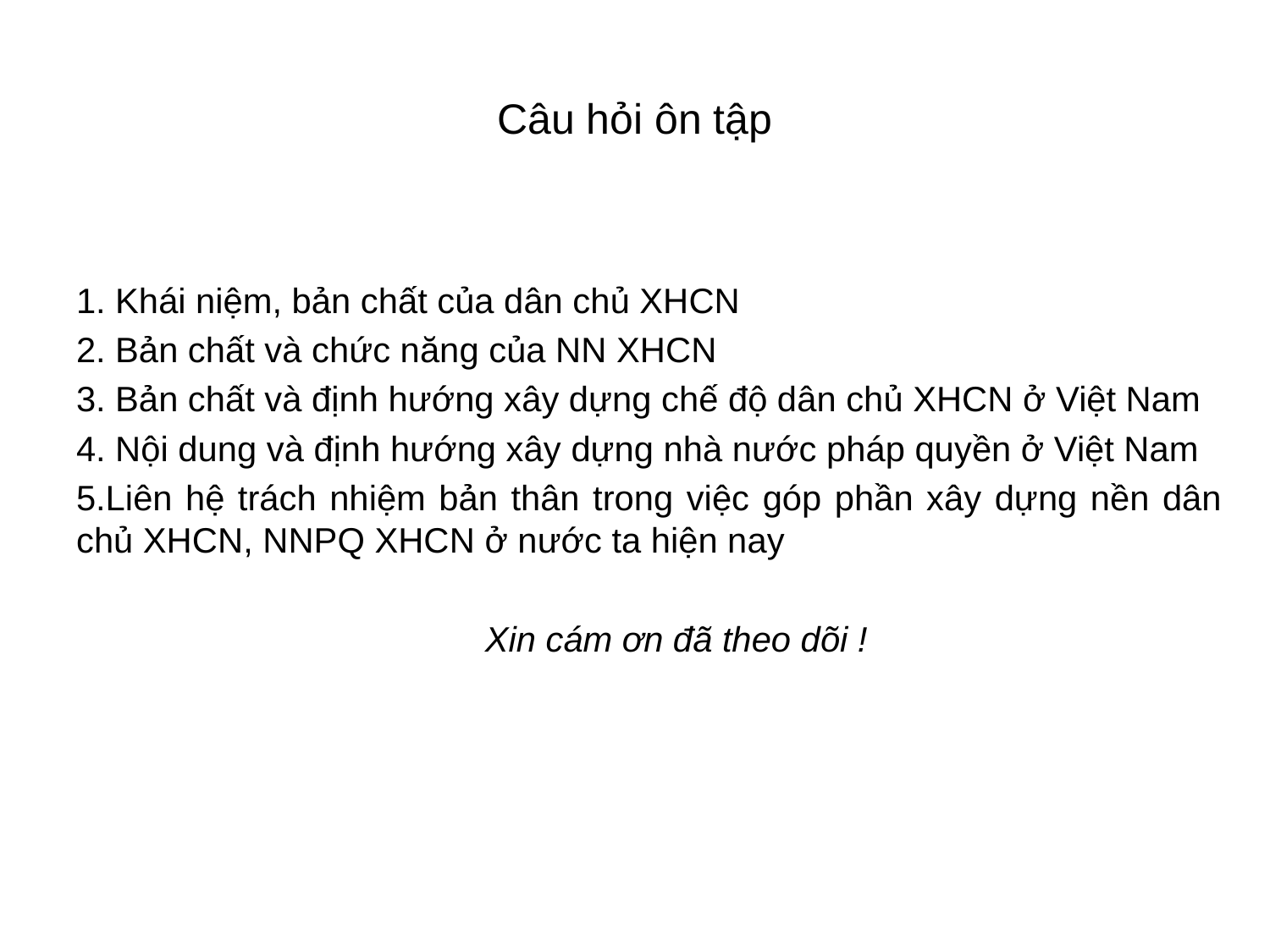

# Câu hỏi ôn tập

1. Khái niệm, bản chất của dân chủ XHCN
2. Bản chất và chức năng của NN XHCN
3. Bản chất và định hướng xây dựng chế độ dân chủ XHCN ở Việt Nam
4. Nội dung và định hướng xây dựng nhà nước pháp quyền ở Việt Nam
5.Liên hệ trách nhiệm bản thân trong việc góp phần xây dựng nền dân chủ XHCN, NNPQ XHCN ở nước ta hiện nay

                                          Xin cám ơn đã theo dõi !